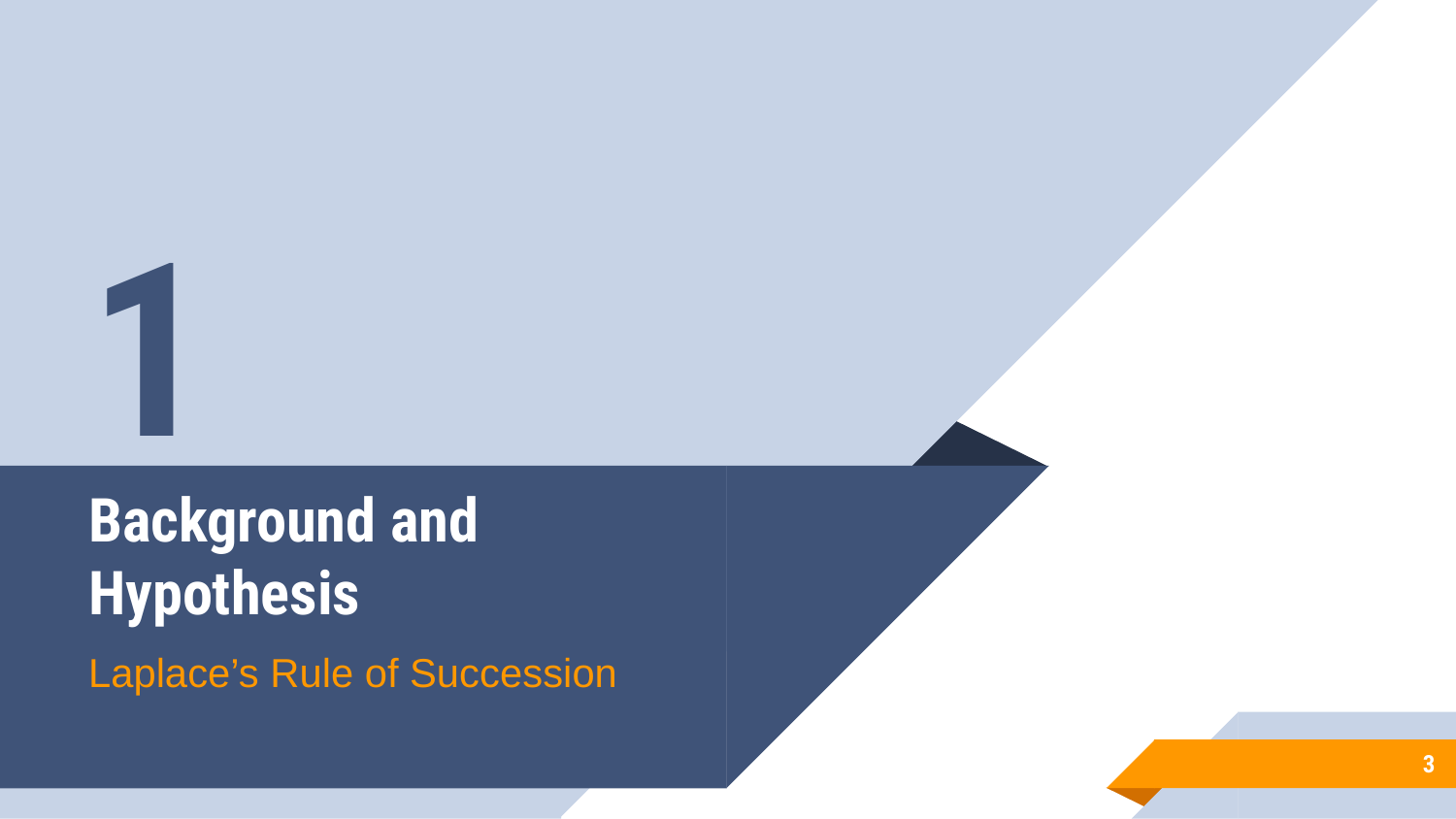

1
# Background and Hypothesis
Laplace’s Rule of Succession
3